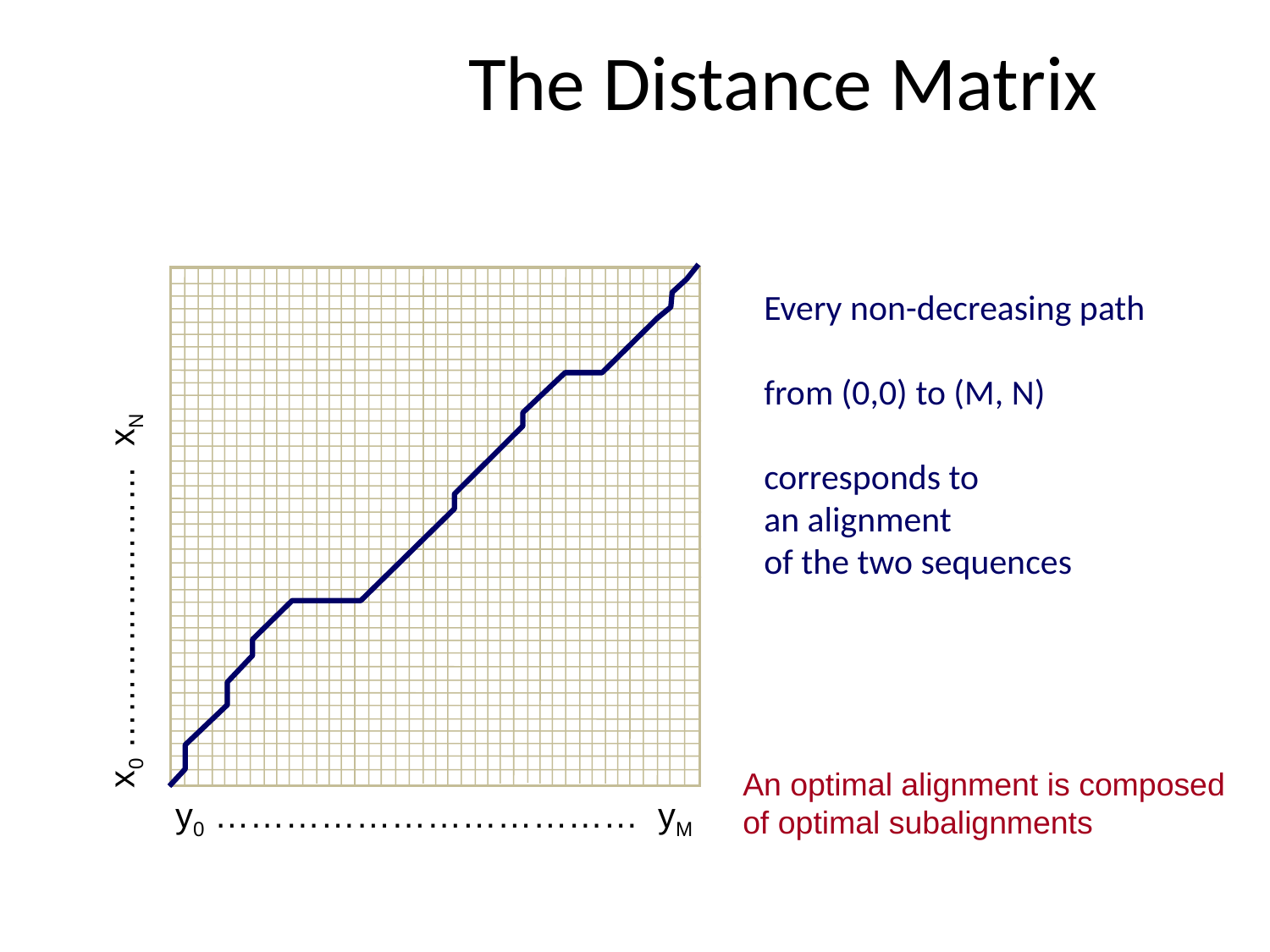

# The Distance Matrix

Every non-decreasing path

from (0,0) to (M, N)

corresponds to
an alignment
of the two sequences

x0 ……………………  xN

An optimal alignment is composed of optimal subalignments

y0 ………………………………  yM